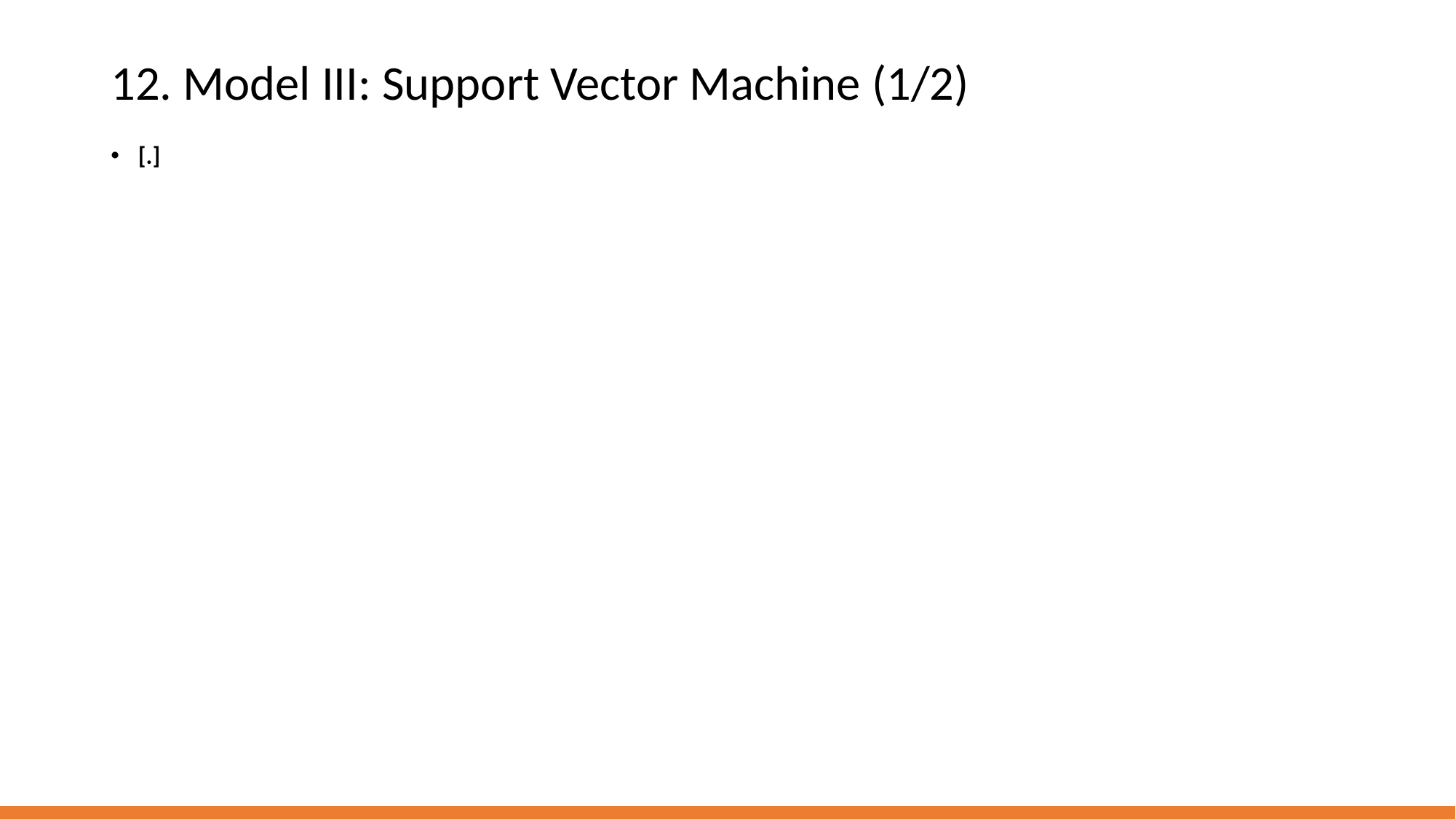

# 12. Model III: Support Vector Machine (1/2)
[.]